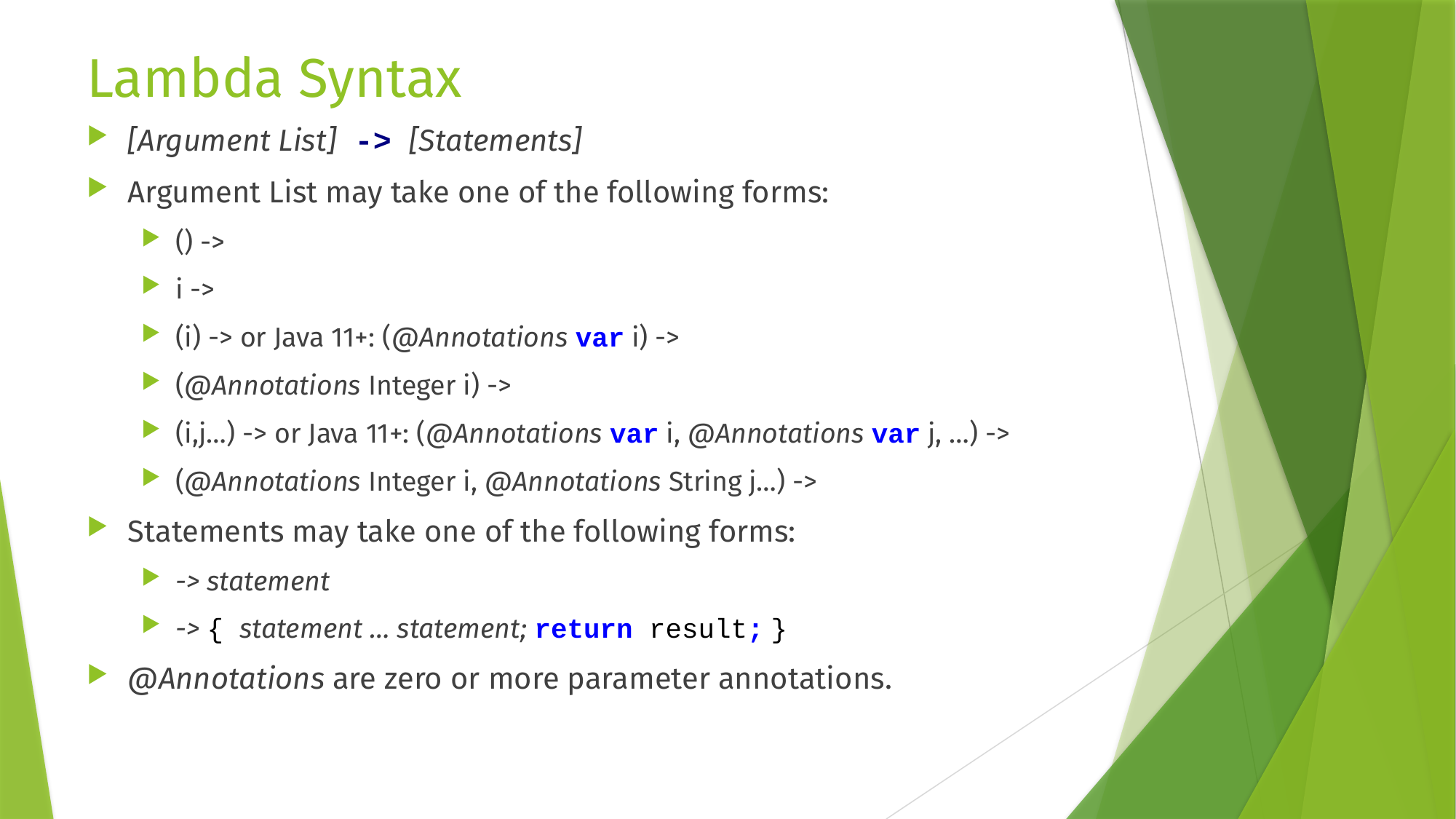

# Lambda Syntax
[Argument List] -> [Statements]
Argument List may take one of the following forms:
() ->
i ->
(i) -> or Java 11+: (@Annotations var i) ->
(@Annotations Integer i) ->
(i,j…) -> or Java 11+: (@Annotations var i, @Annotations var j, …) ->
(@Annotations Integer i, @Annotations String j…) ->
Statements may take one of the following forms:
-> statement
-> { statement … statement; return result; }
@Annotations are zero or more parameter annotations.